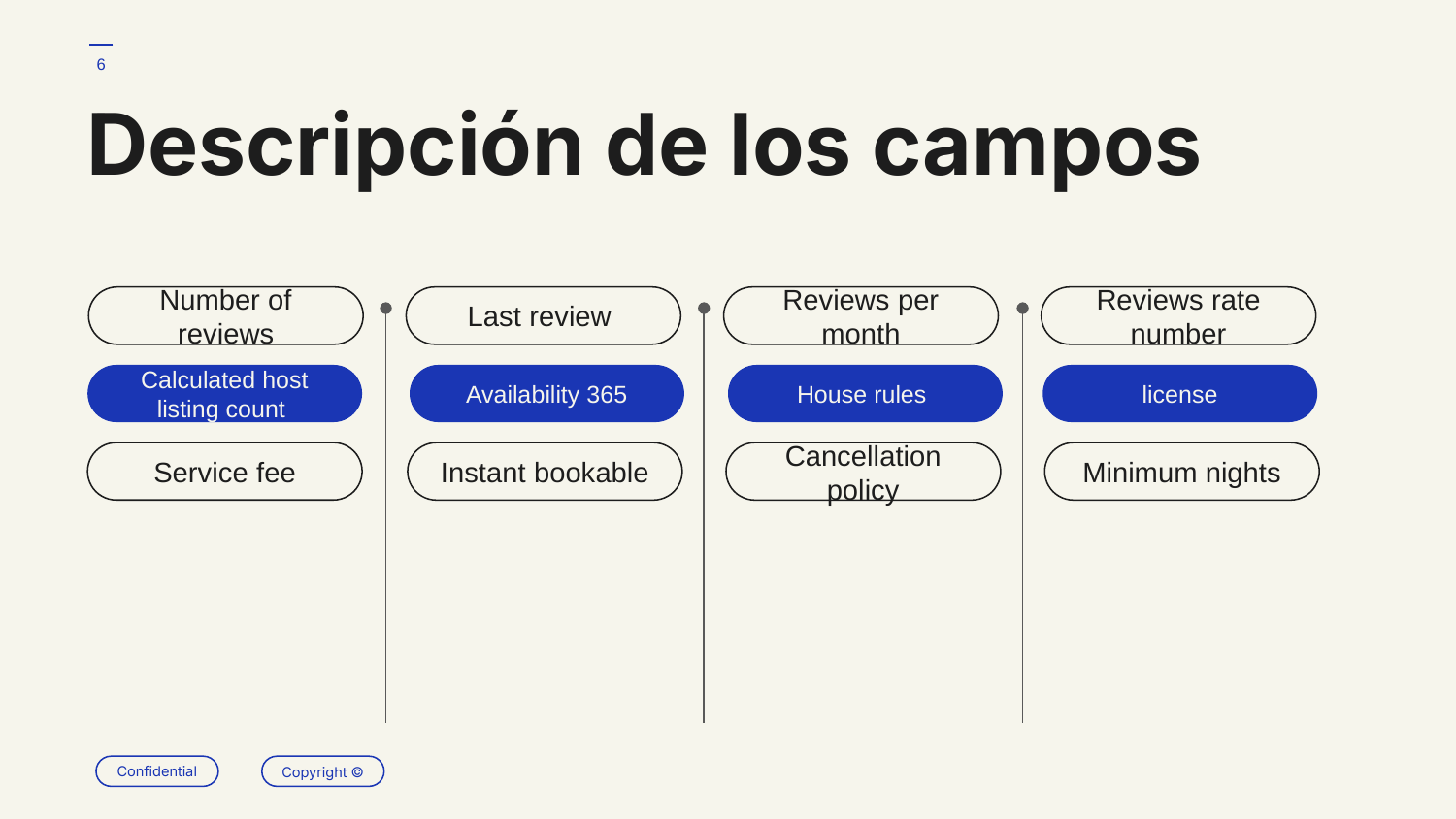

6
# Descripción de los campos
Number of reviews
Last review
Reviews per month
Reviews rate number
Calculated host listing count
Availability 365
House rules
license
Service fee
Instant bookable
Cancellation policy
Minimum nights